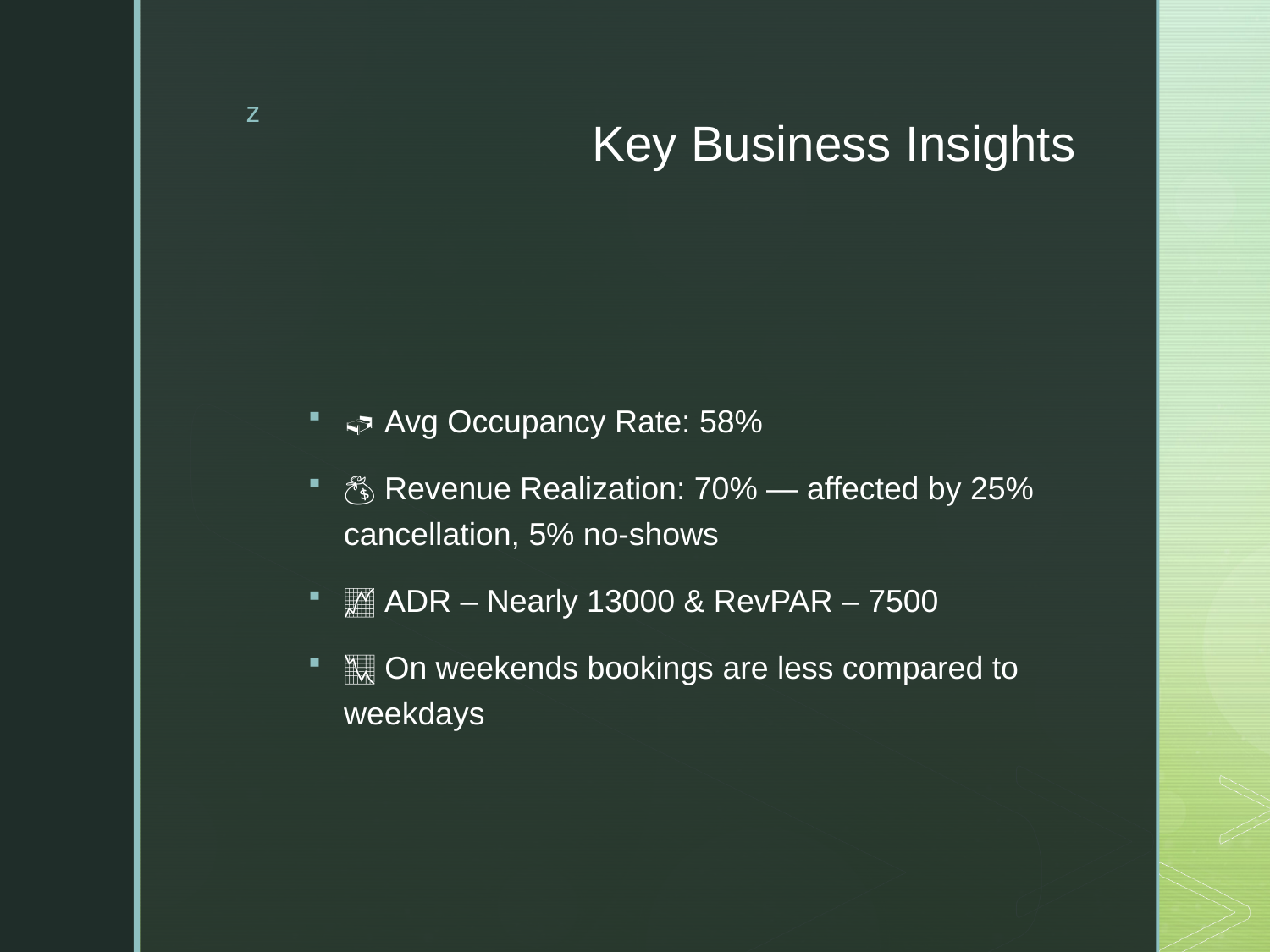

# Key Business Insights
🛏️ Avg Occupancy Rate: 58%
💰 Revenue Realization: 70% — affected by 25% cancellation, 5% no-shows
📈 ADR – Nearly 13000 & RevPAR – 7500
📉 On weekends bookings are less compared to weekdays